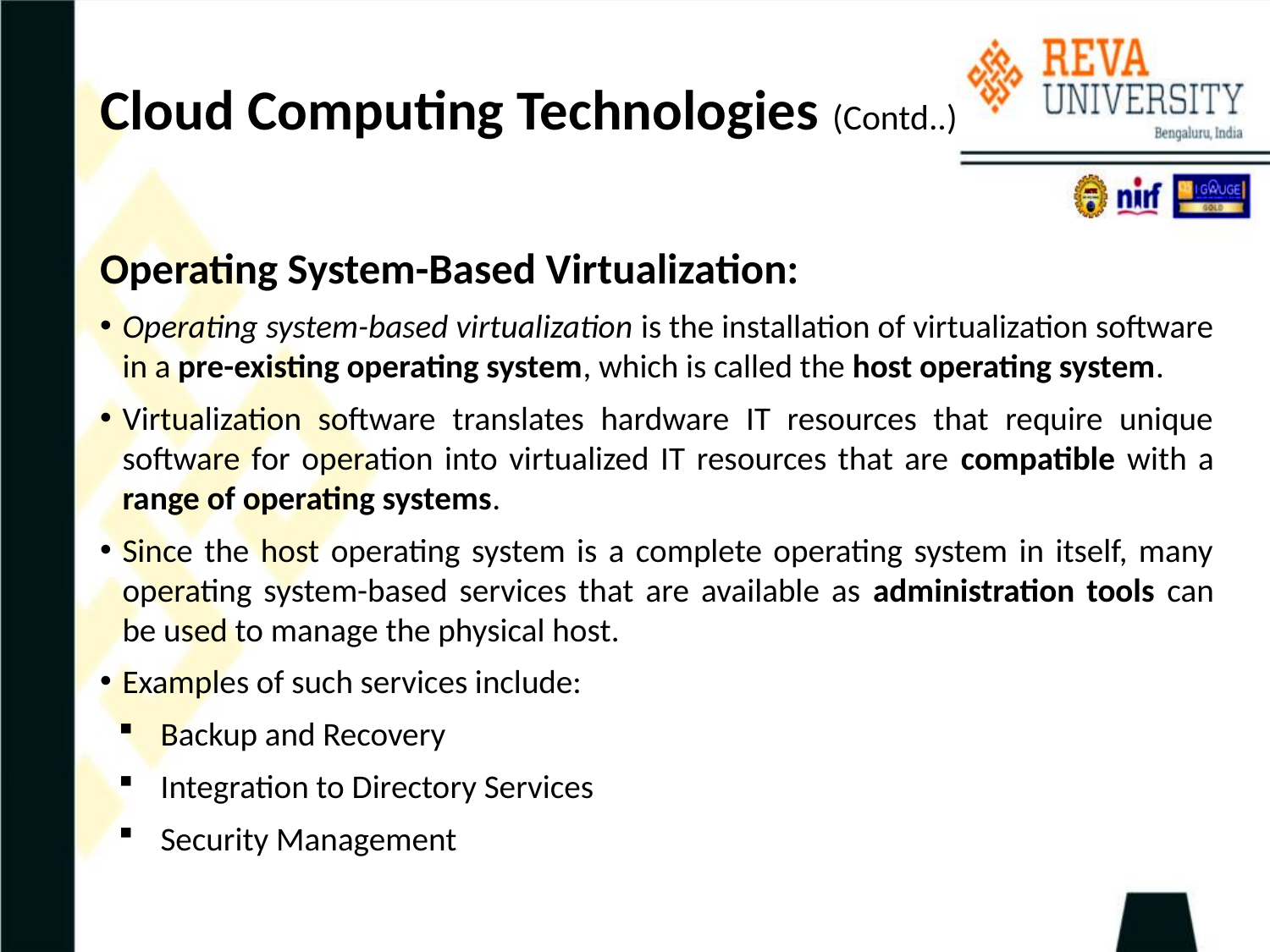

# Cloud Computing Technologies (Contd..)
Operating System-Based Virtualization:
Operating system-based virtualization is the installation of virtualization software in a pre-existing operating system, which is called the host operating system.
Virtualization software translates hardware IT resources that require unique software for operation into virtualized IT resources that are compatible with a range of operating systems.
Since the host operating system is a complete operating system in itself, many operating system-based services that are available as administration tools can be used to manage the physical host.
Examples of such services include:
Backup and Recovery
Integration to Directory Services
Security Management